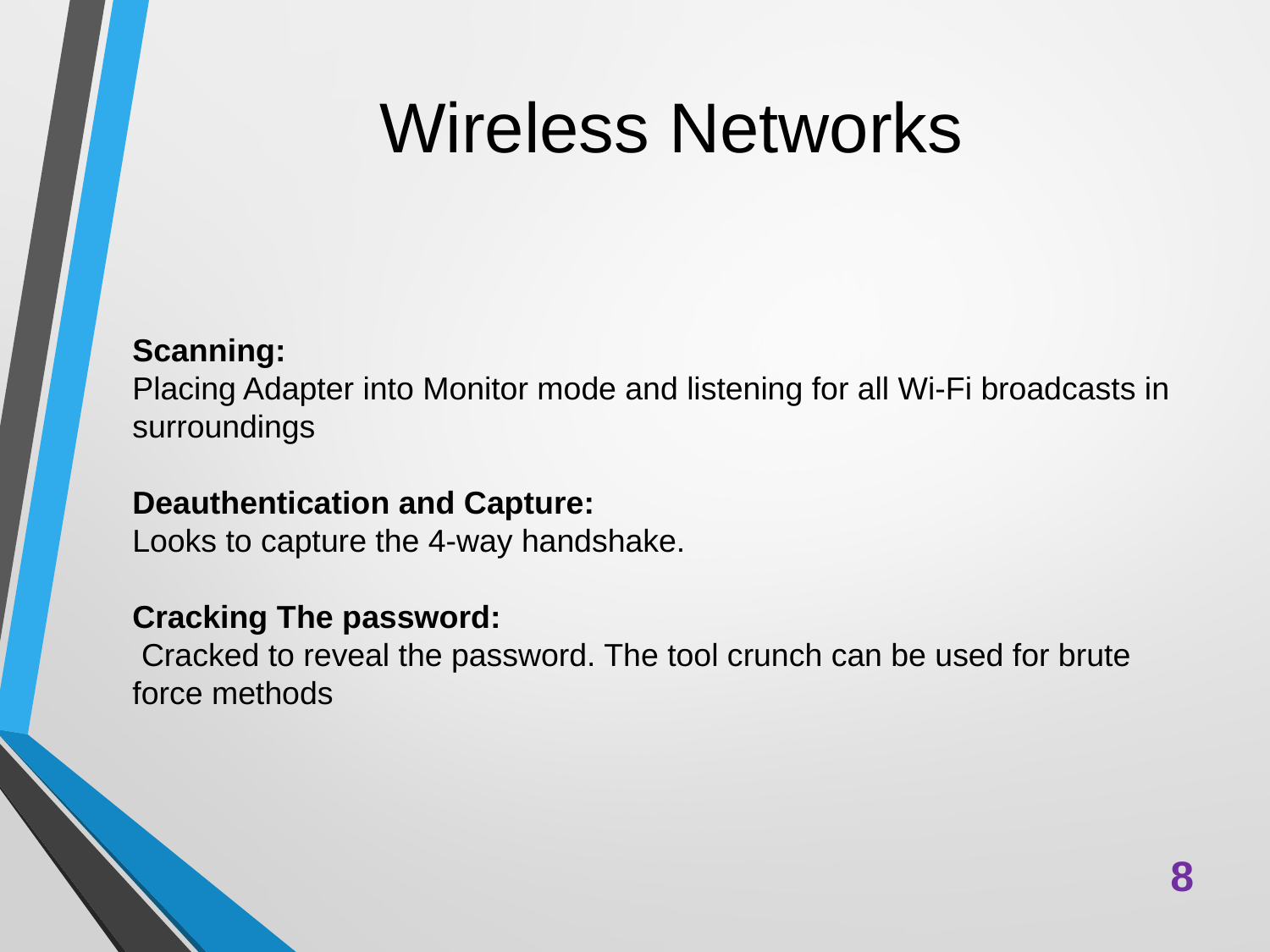

# Wireless Networks
Scanning:
Placing Adapter into Monitor mode and listening for all Wi-Fi broadcasts in surroundings

Deauthentication and Capture:
Looks to capture the 4-way handshake.

Cracking The password:
 Cracked to reveal the password. The tool crunch can be used for brute force methods

8